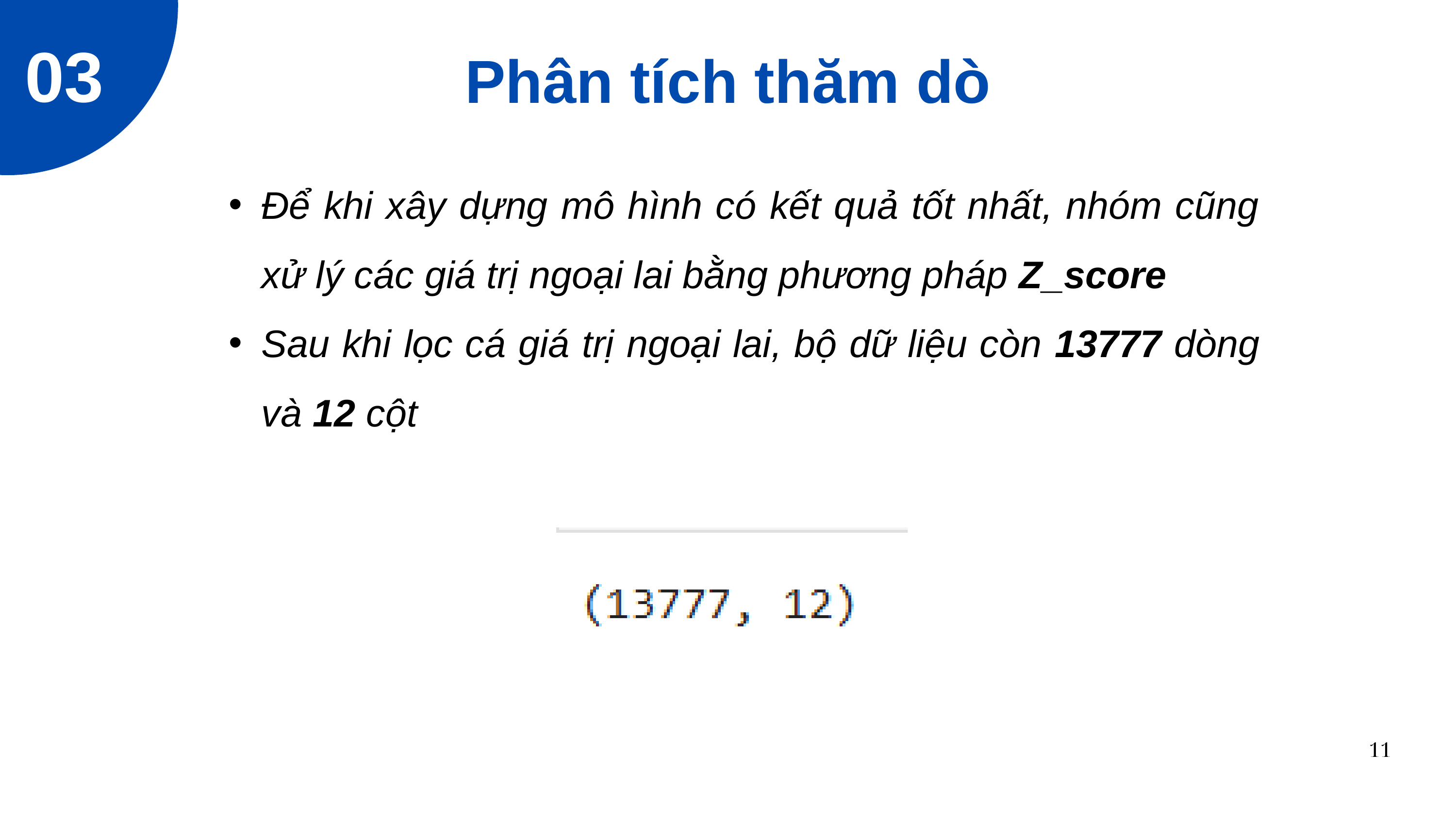

03
Phân tích thăm dò
Để khi xây dựng mô hình có kết quả tốt nhất, nhóm cũng xử lý các giá trị ngoại lai bằng phương pháp Z_score
Sau khi lọc cá giá trị ngoại lai, bộ dữ liệu còn 13777 dòng và 12 cột

11